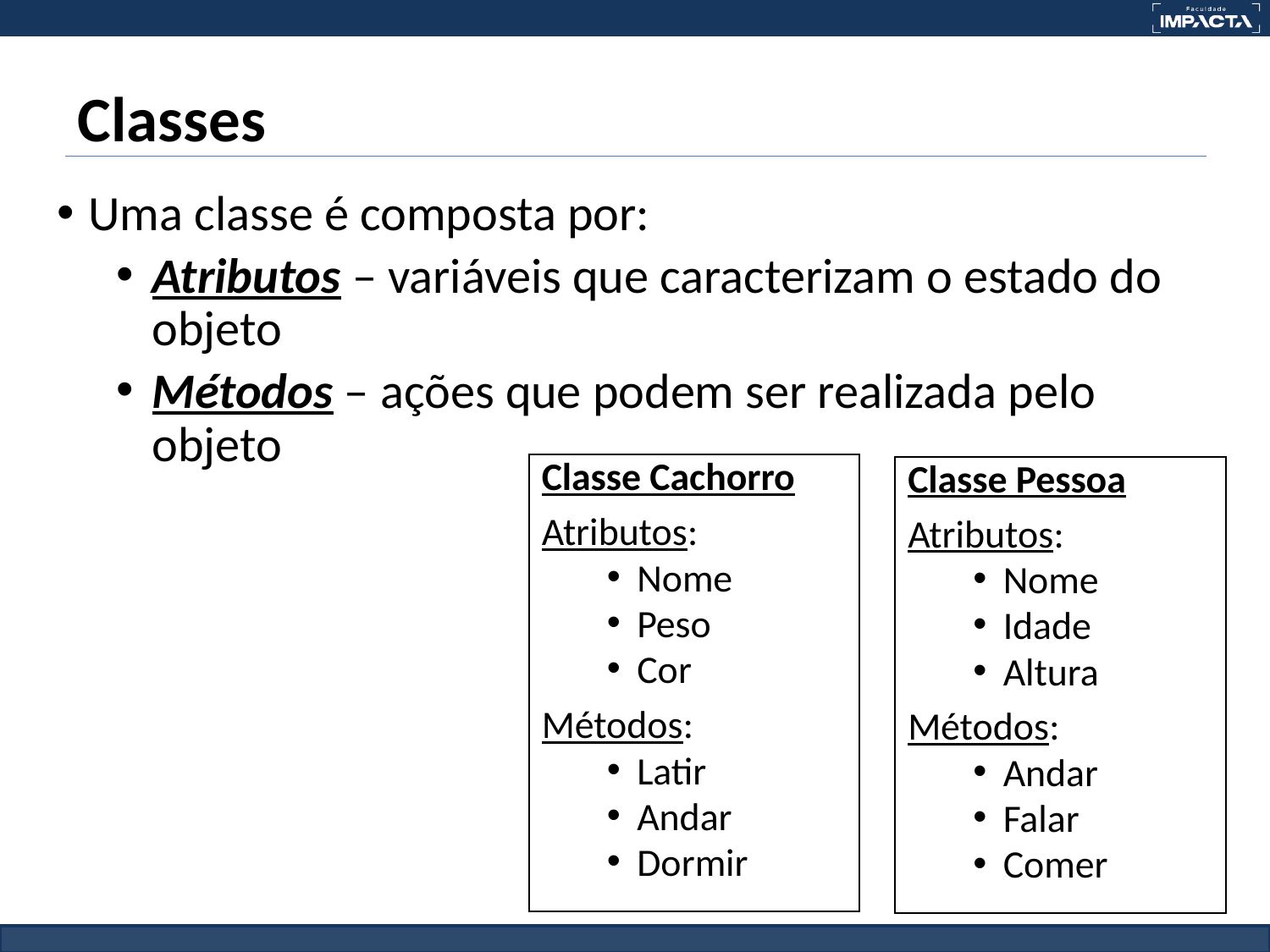

# Classes
Uma classe é composta por:
Atributos – variáveis que caracterizam o estado do objeto
Métodos – ações que podem ser realizada pelo objeto
Classe Cachorro
Atributos:
Nome
Peso
Cor
Métodos:
Latir
Andar
Dormir
Classe Pessoa
Atributos:
Nome
Idade
Altura
Métodos:
Andar
Falar
Comer